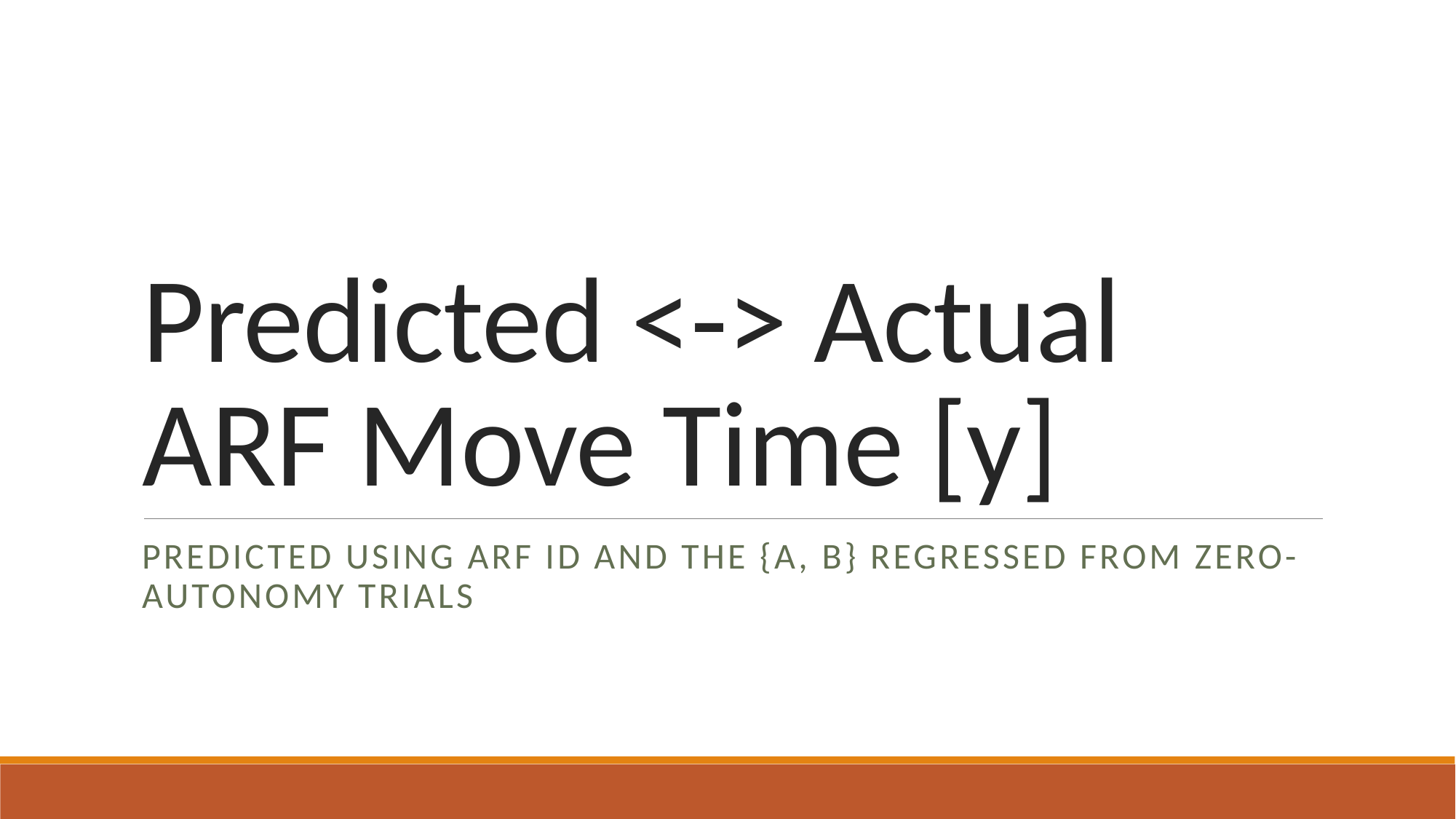

# Predicted <-> Actual ARF Move Time [y]
Predicted using ARF id and the {a, b} regressed from zero-autonomy trials